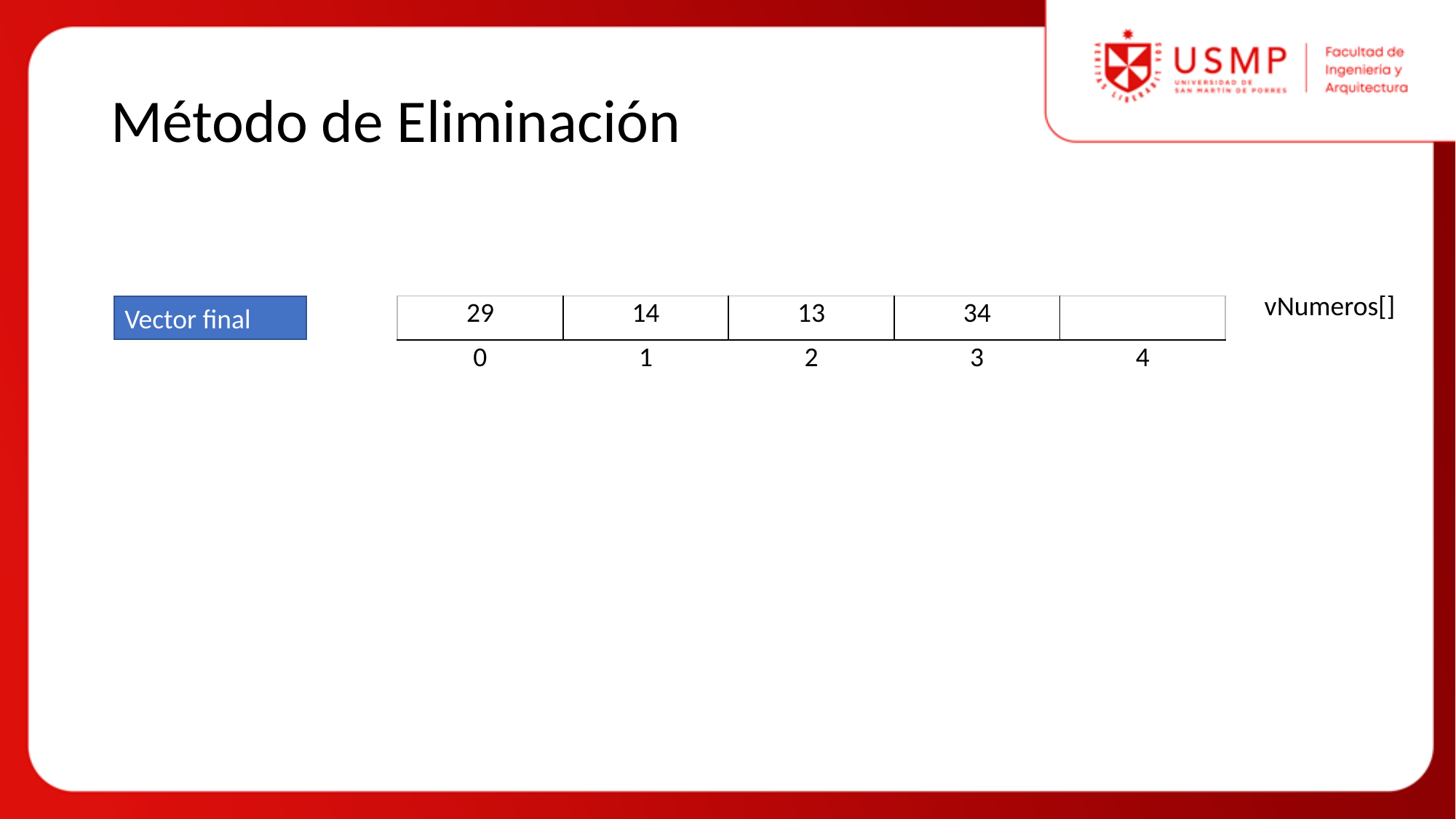

# Método de Eliminación
vNumeros[]
| 29 | 14 | 13 | 34 |  |
| --- | --- | --- | --- | --- |
| 0 | 1 | 2 | 3 | 4 |
Vector final